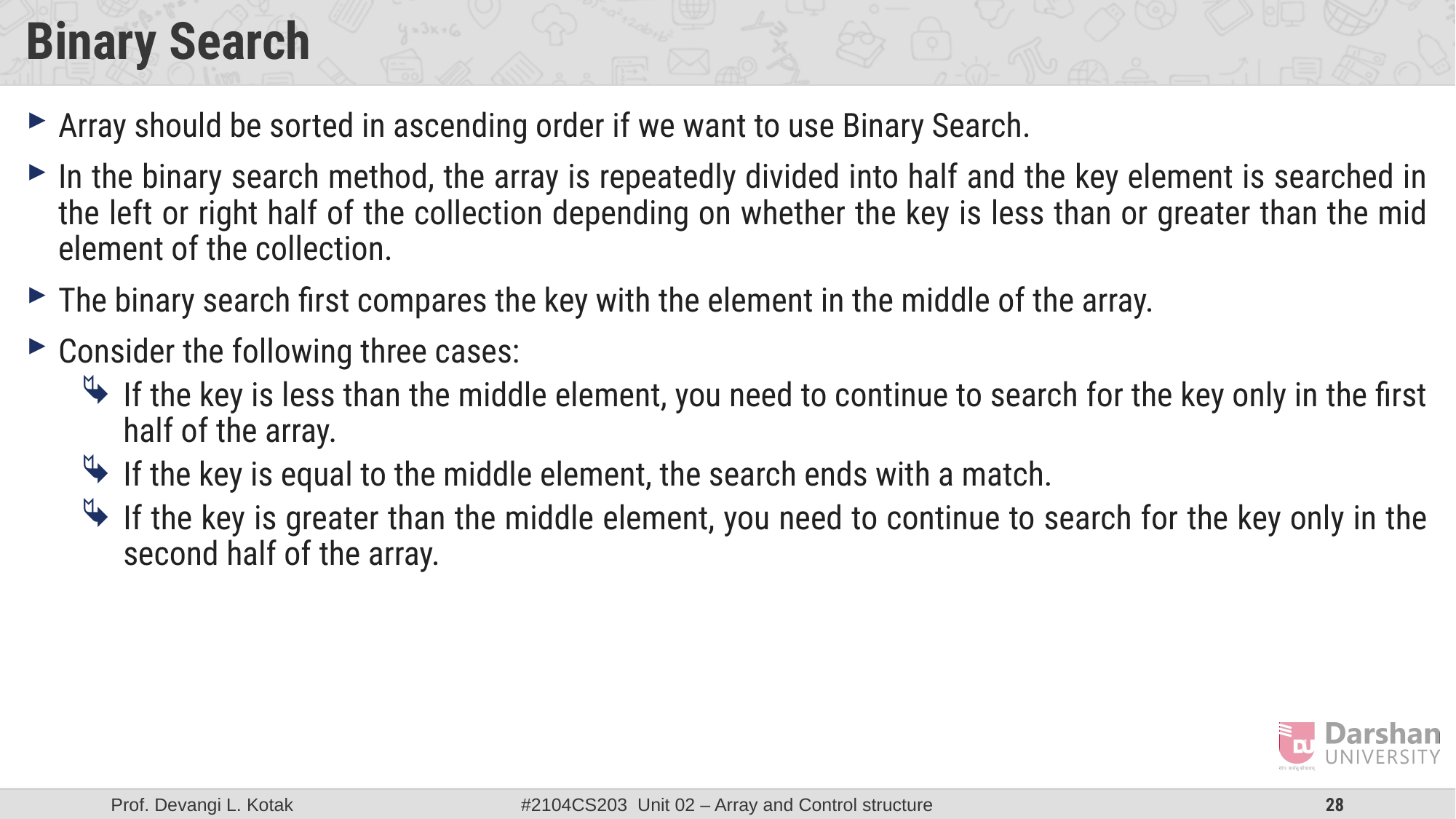

# Binary Search
Array should be sorted in ascending order if we want to use Binary Search.
In the binary search method, the array is repeatedly divided into half and the key element is searched in the left or right half of the collection depending on whether the key is less than or greater than the mid element of the collection.
The binary search first compares the key with the element in the middle of the array.
Consider the following three cases:
If the key is less than the middle element, you need to continue to search for the key only in the first half of the array.
If the key is equal to the middle element, the search ends with a match.
If the key is greater than the middle element, you need to continue to search for the key only in the second half of the array.